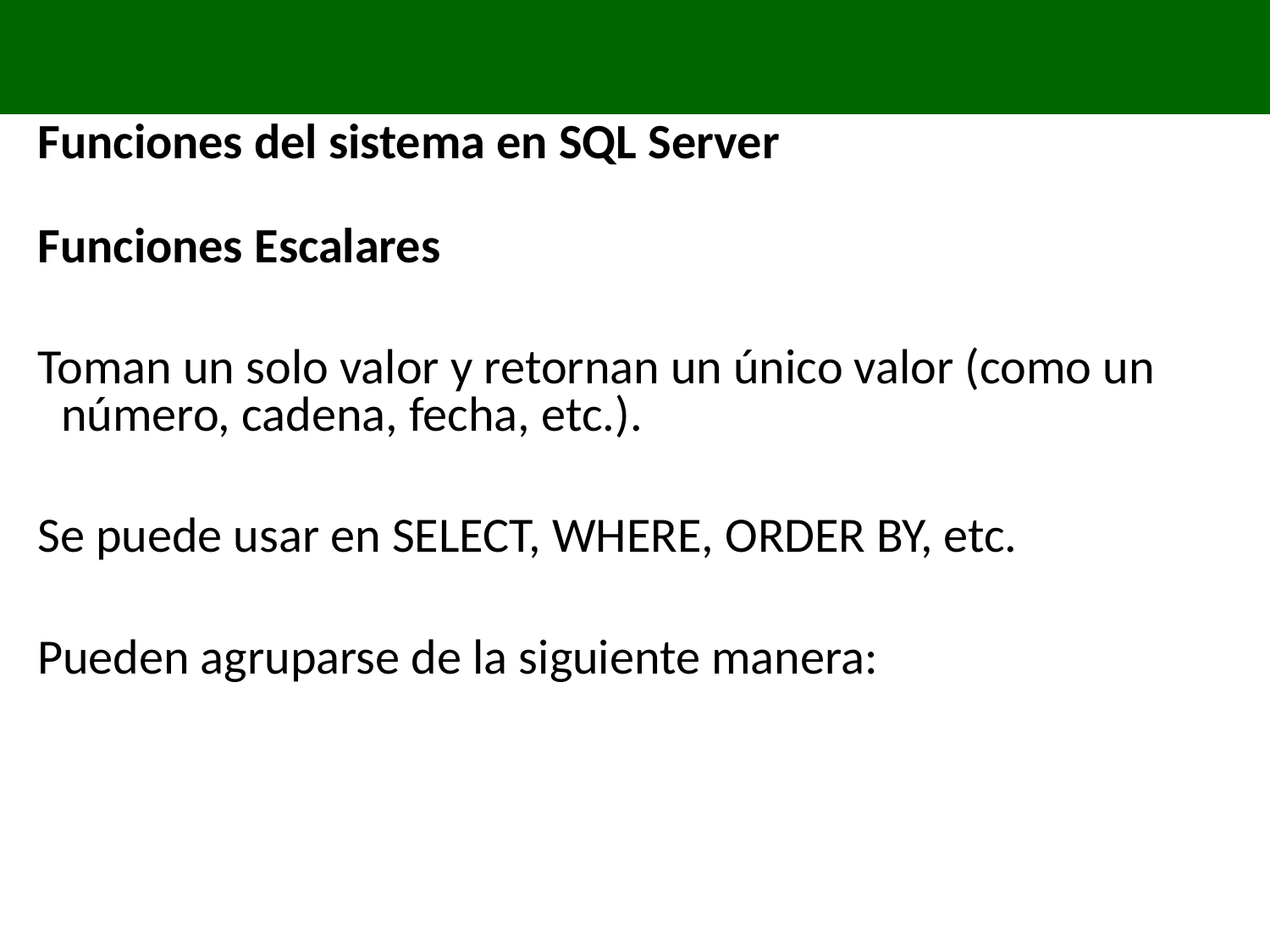

# Funciones de SQL
Funciones del sistema en SQL Server

Funciones Escalares

Toman un solo valor y retornan un único valor (como un número, cadena, fecha, etc.).

Se puede usar en SELECT, WHERE, ORDER BY, etc.

Pueden agruparse de la siguiente manera: